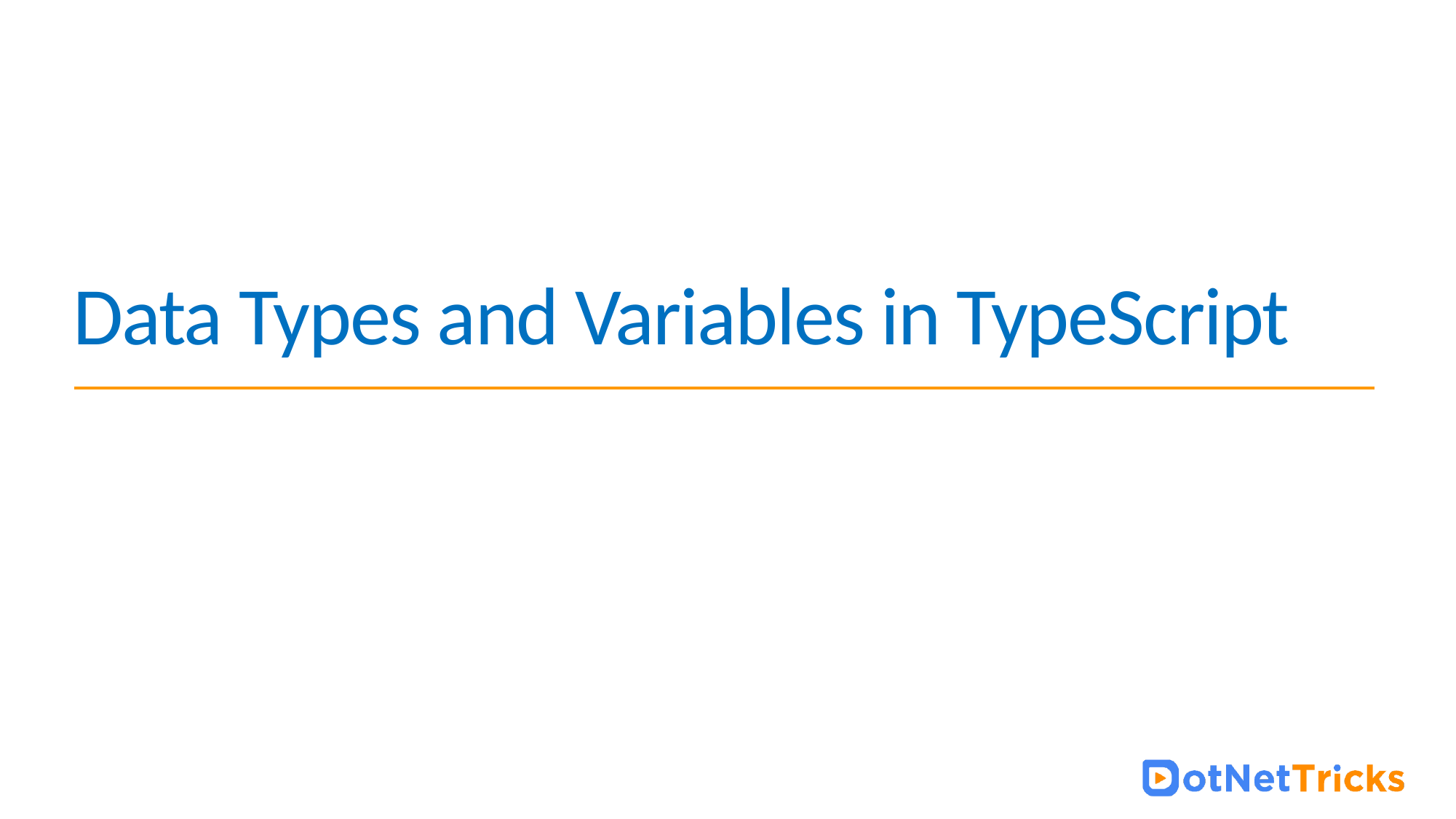

# Data Types and Variables in TypeScript